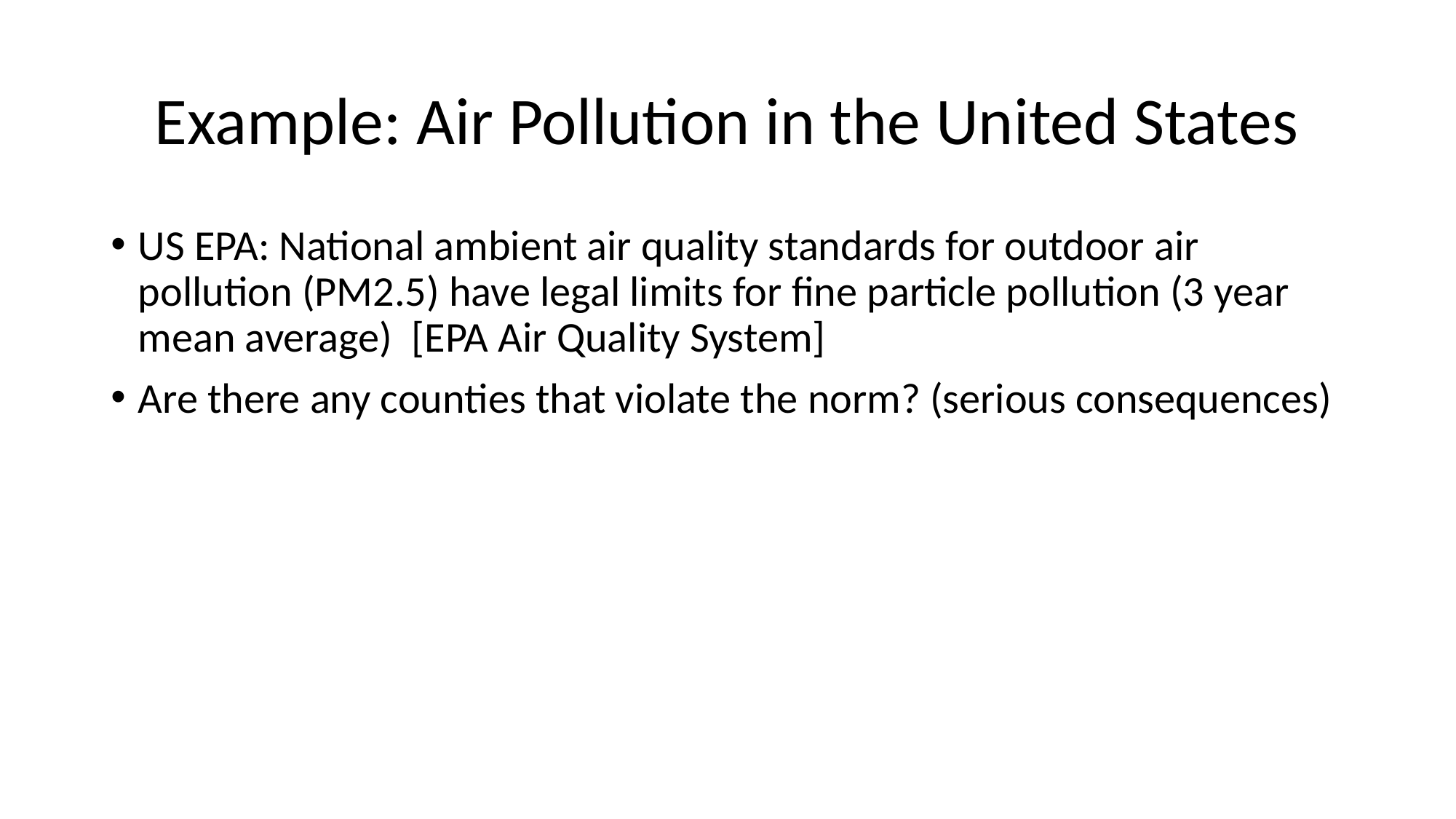

# Example: Air Pollution in the United States
US EPA: National ambient air quality standards for outdoor air pollution (PM2.5) have legal limits for fine particle pollution (3 year mean average)  [EPA Air Quality System]
Are there any counties that violate the norm? (serious consequences)